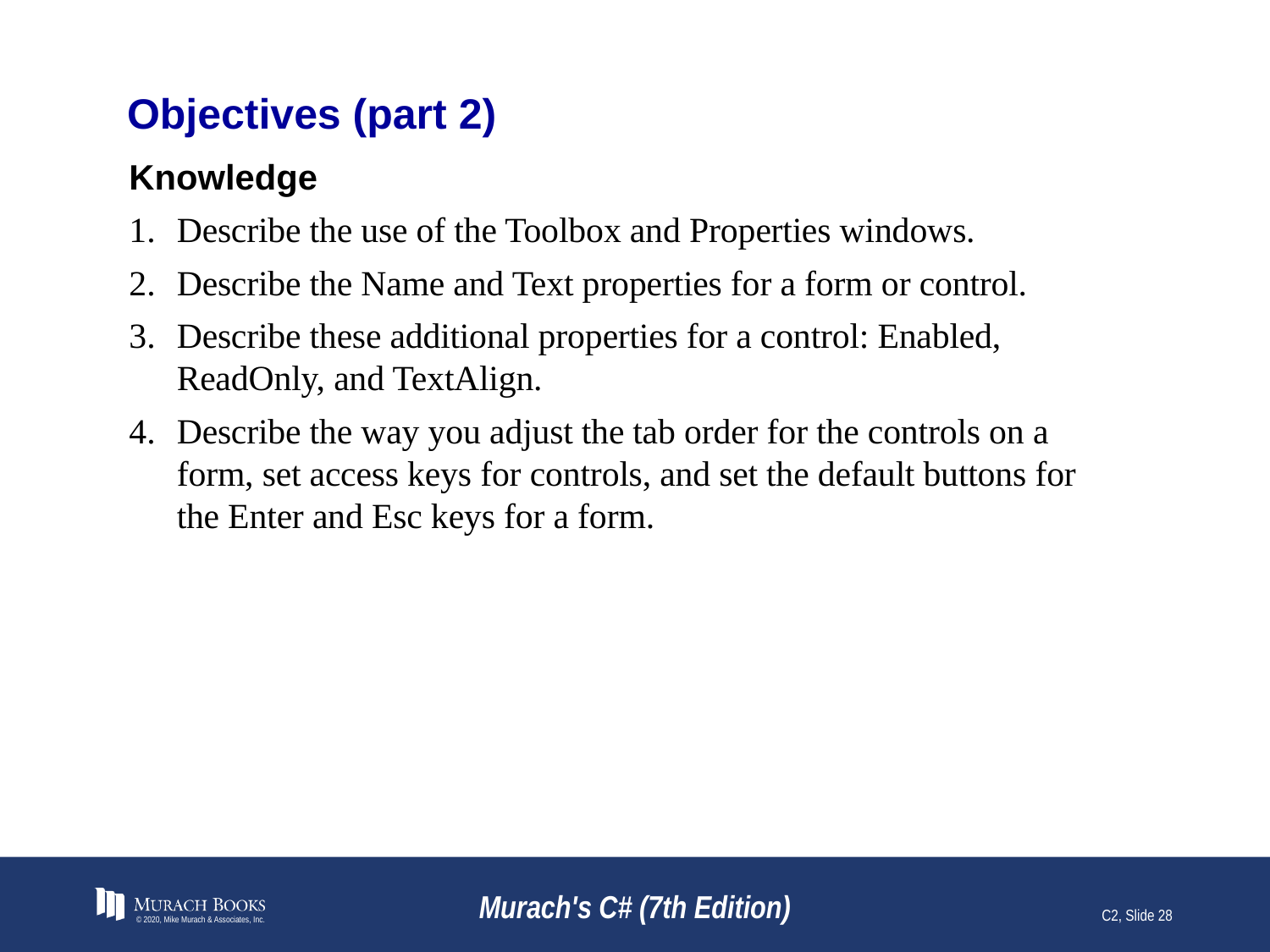

# Objectives (part 2)
Knowledge
Describe the use of the Toolbox and Properties windows.
Describe the Name and Text properties for a form or control.
Describe these additional properties for a control: Enabled, ReadOnly, and TextAlign.
Describe the way you adjust the tab order for the controls on a form, set access keys for controls, and set the default buttons for the Enter and Esc keys for a form.

© 2020, Mike Murach & Associates, Inc.
Murach's C# (7th Edition)

C2, Slide 28